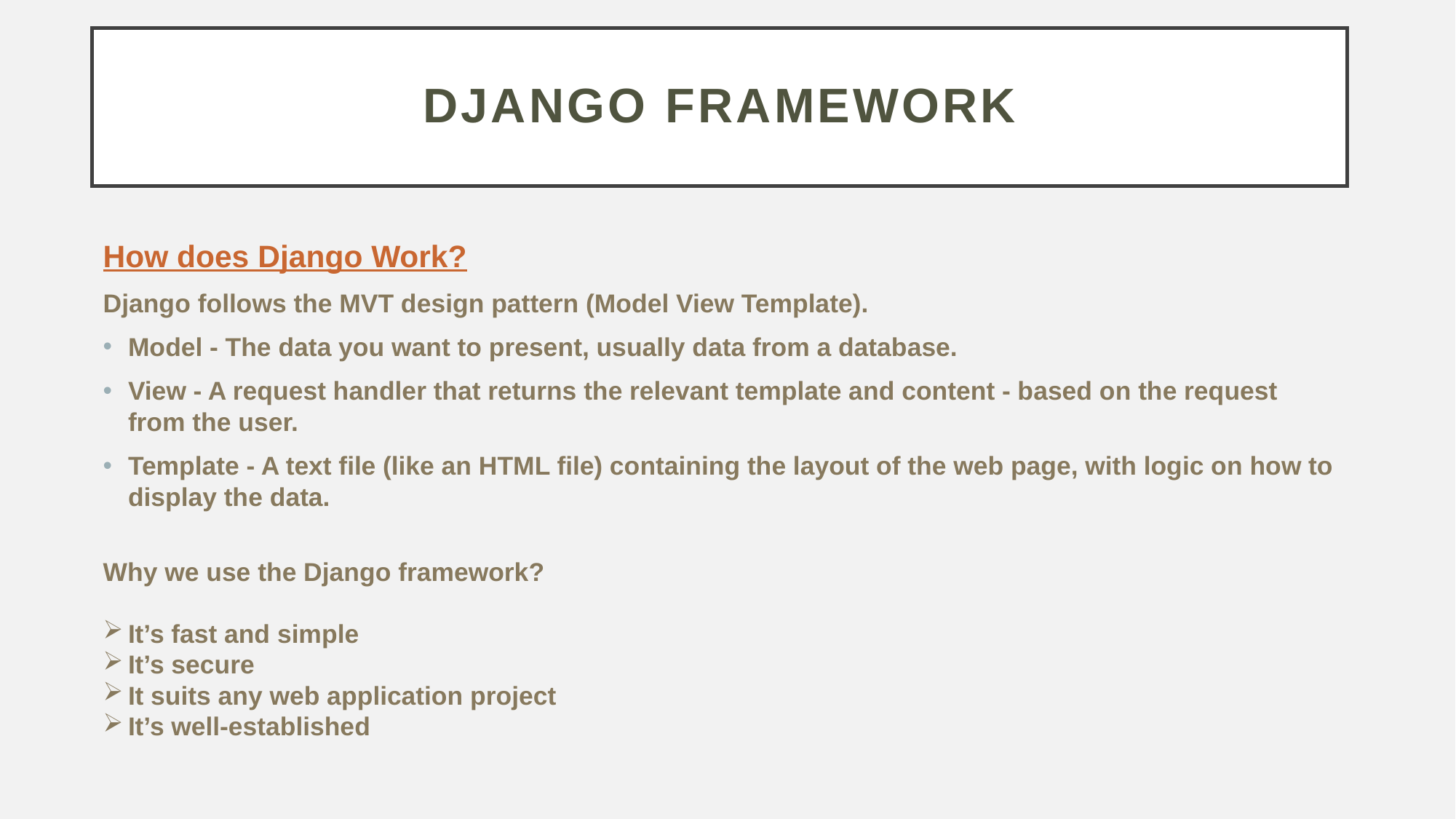

# Django framework
How does Django Work?
Django follows the MVT design pattern (Model View Template).
Model - The data you want to present, usually data from a database.
View - A request handler that returns the relevant template and content - based on the request from the user.
Template - A text file (like an HTML file) containing the layout of the web page, with logic on how to display the data.

Why we use the Django framework?

It’s fast and simple
It’s secure
It suits any web application project
It’s well-established